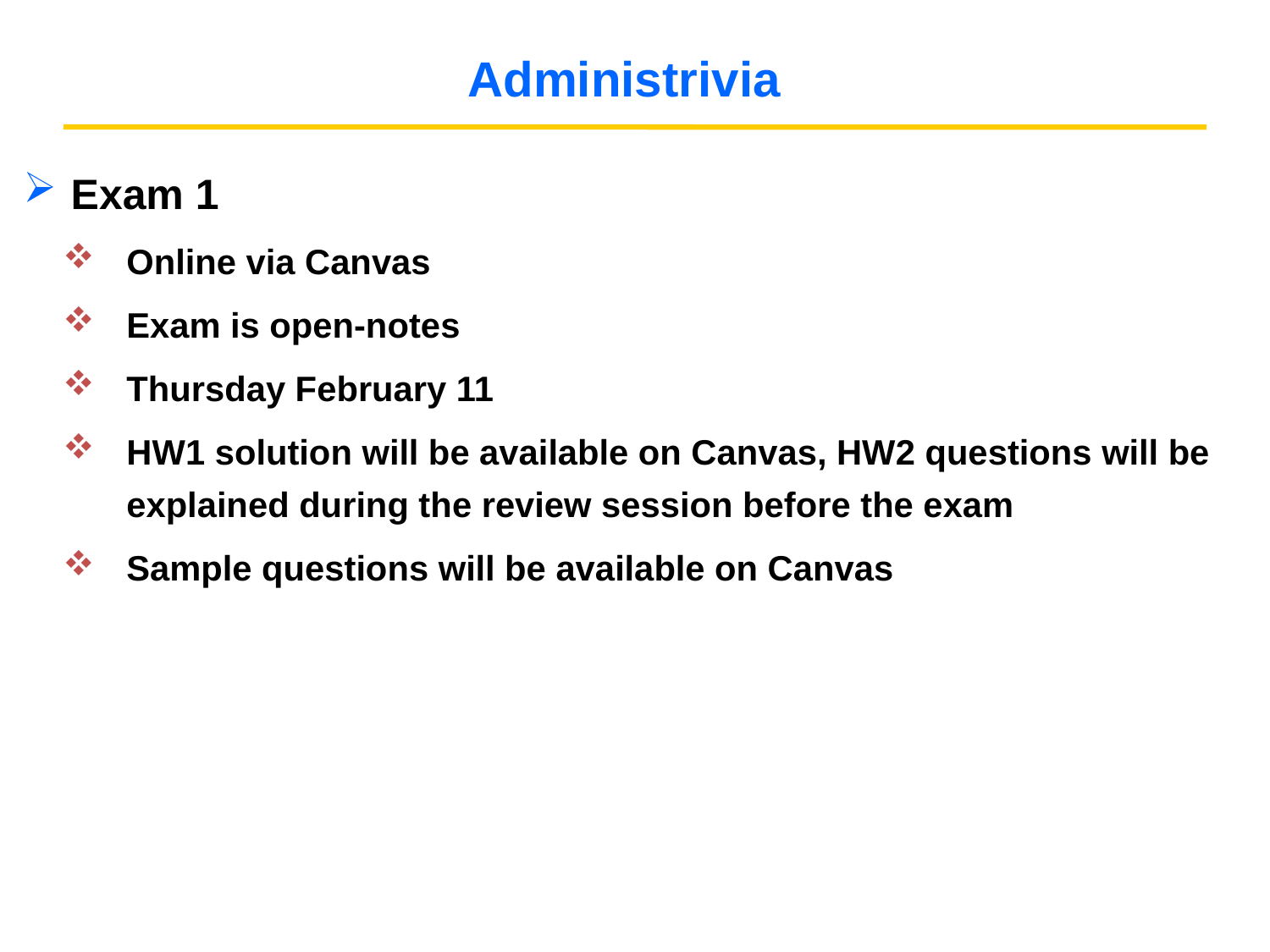

# Administrivia
Exam 1
Online via Canvas
Exam is open-notes
Thursday February 11
HW1 solution will be available on Canvas, HW2 questions will be explained during the review session before the exam
Sample questions will be available on Canvas